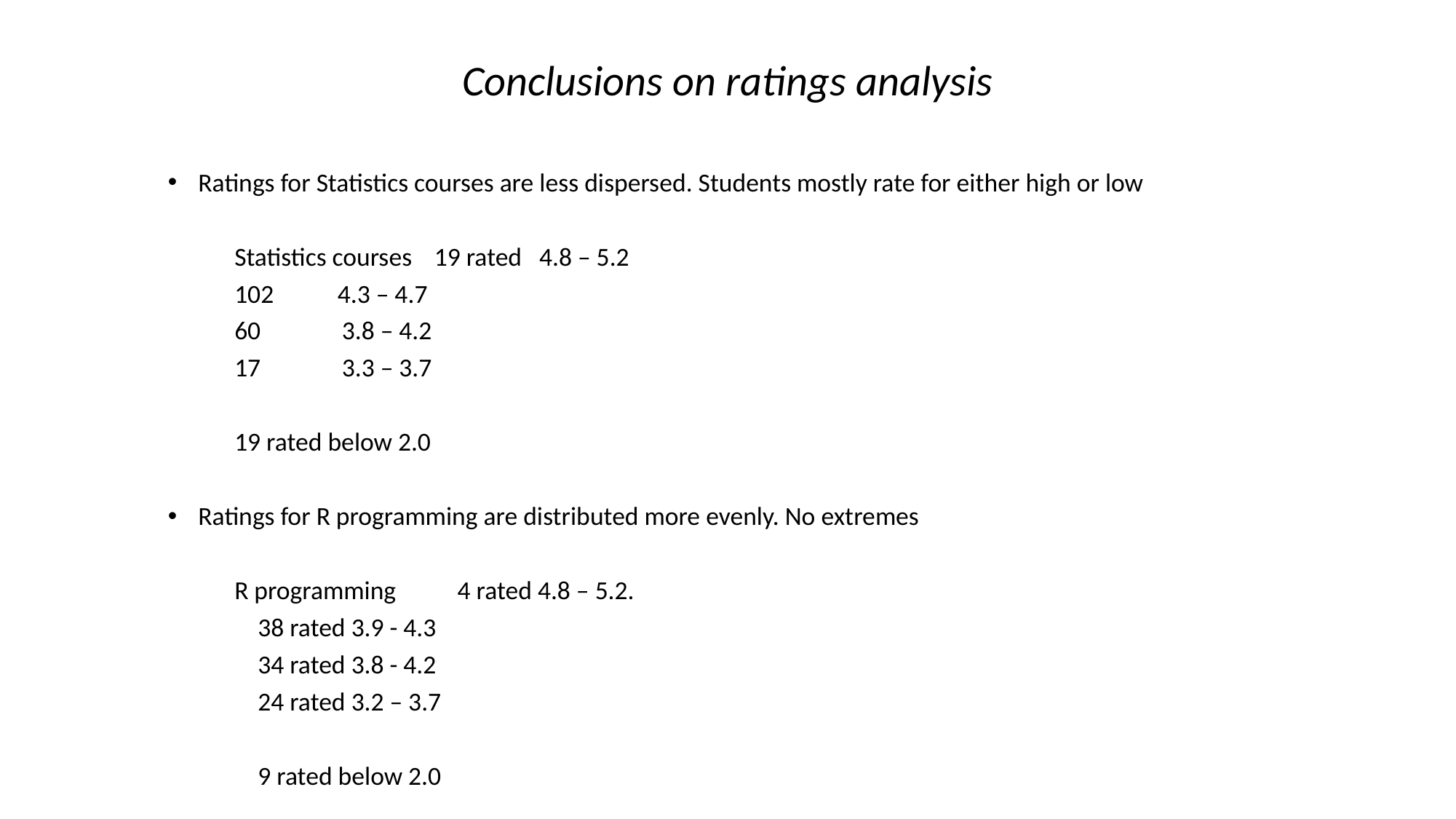

# Conclusions on ratings analysis
Ratings for Statistics courses are less dispersed. Students mostly rate for either high or low

	Statistics courses			19 rated   4.8 – 5.2
					102           4.3 – 4.7
					60              3.8 – 4.2
					17              3.3 – 3.7

					19 rated below 2.0

Ratings for R programming are distributed more evenly. No extremes

	R programming 			    4 rated 4.8 – 5.2.
					    38 rated 3.9 - 4.3
					    34 rated 3.8 - 4.2
					    24 rated 3.2 – 3.7

					    9 rated below 2.0